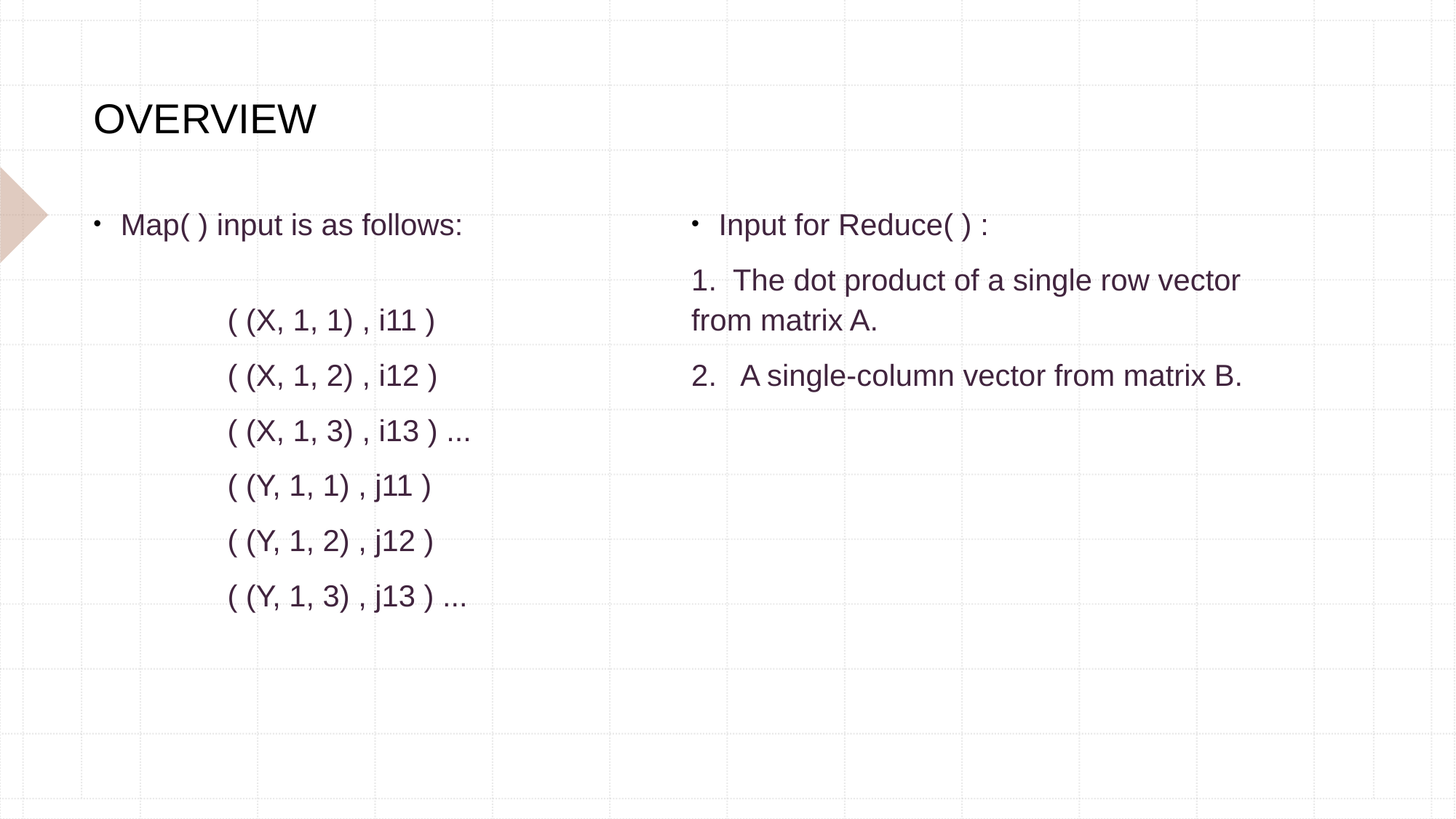

# OVERVIEW
Map( ) input is as follows:
                ( (X, 1, 1) , i11 )
                ( (X, 1, 2) , i12 )
                ( (X, 1, 3) , i13 ) ...
                ( (Y, 1, 1) , j11 )
                ( (Y, 1, 2) , j12 )
                ( (Y, 1, 3) , j13 ) ...

Input for Reduce( ) :
1.  The dot product of a single row vector from matrix A.
2.   A single-column vector from matrix B.